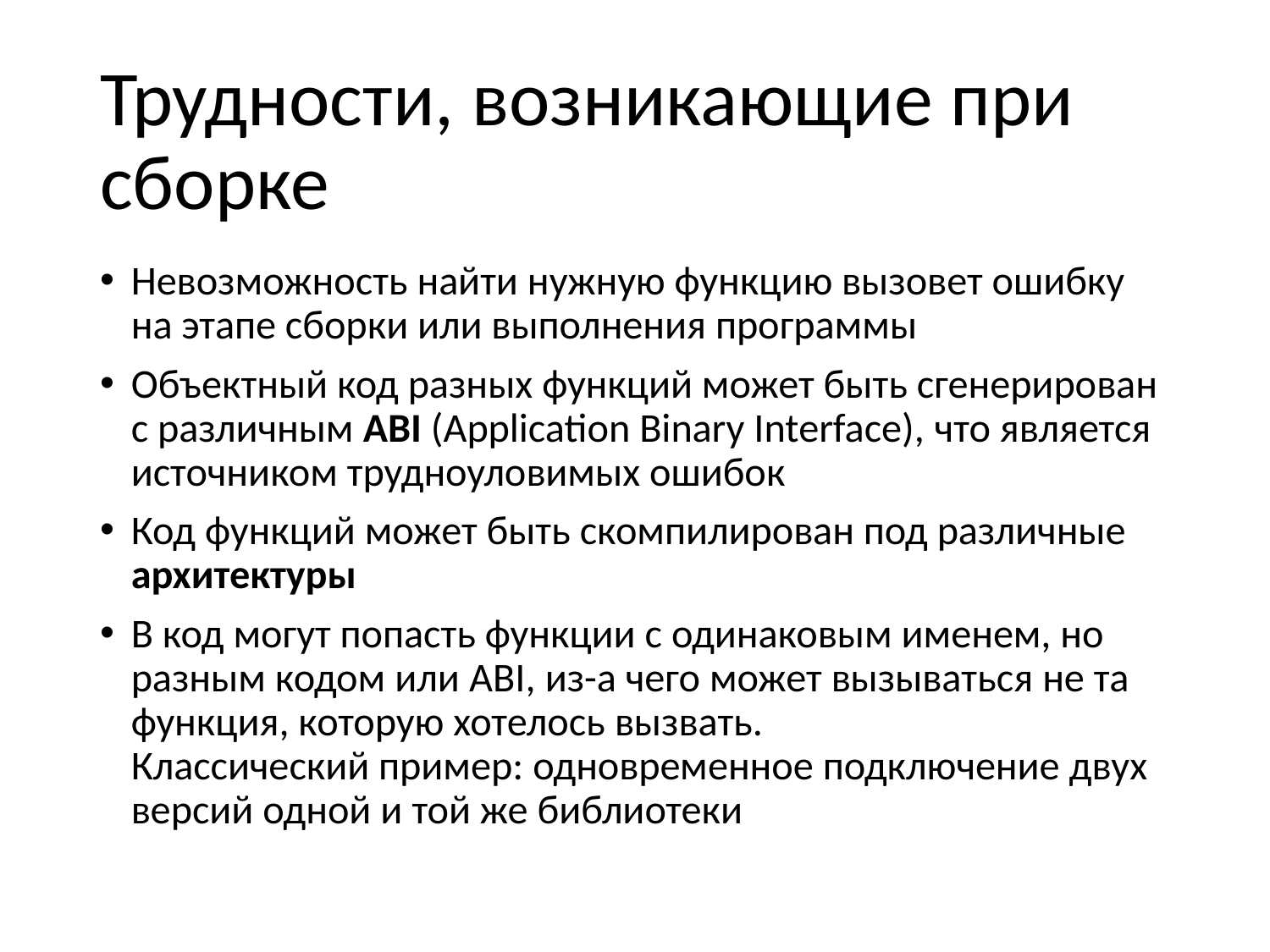

# Трудности, возникающие при сборке
Невозможность найти нужную функцию вызовет ошибку на этапе сборки или выполнения программы
Объектный код разных функций может быть сгенерирован с различным ABI (Application Binary Interface), что является источником трудноуловимых ошибок
Код функций может быть скомпилирован под различные архитектуры
В код могут попасть функции с одинаковым именем, но разным кодом или ABI, из-а чего может вызываться не та функция, которую хотелось вызвать.
Классический пример: одновременное подключение двух версий одной и той же библиотеки